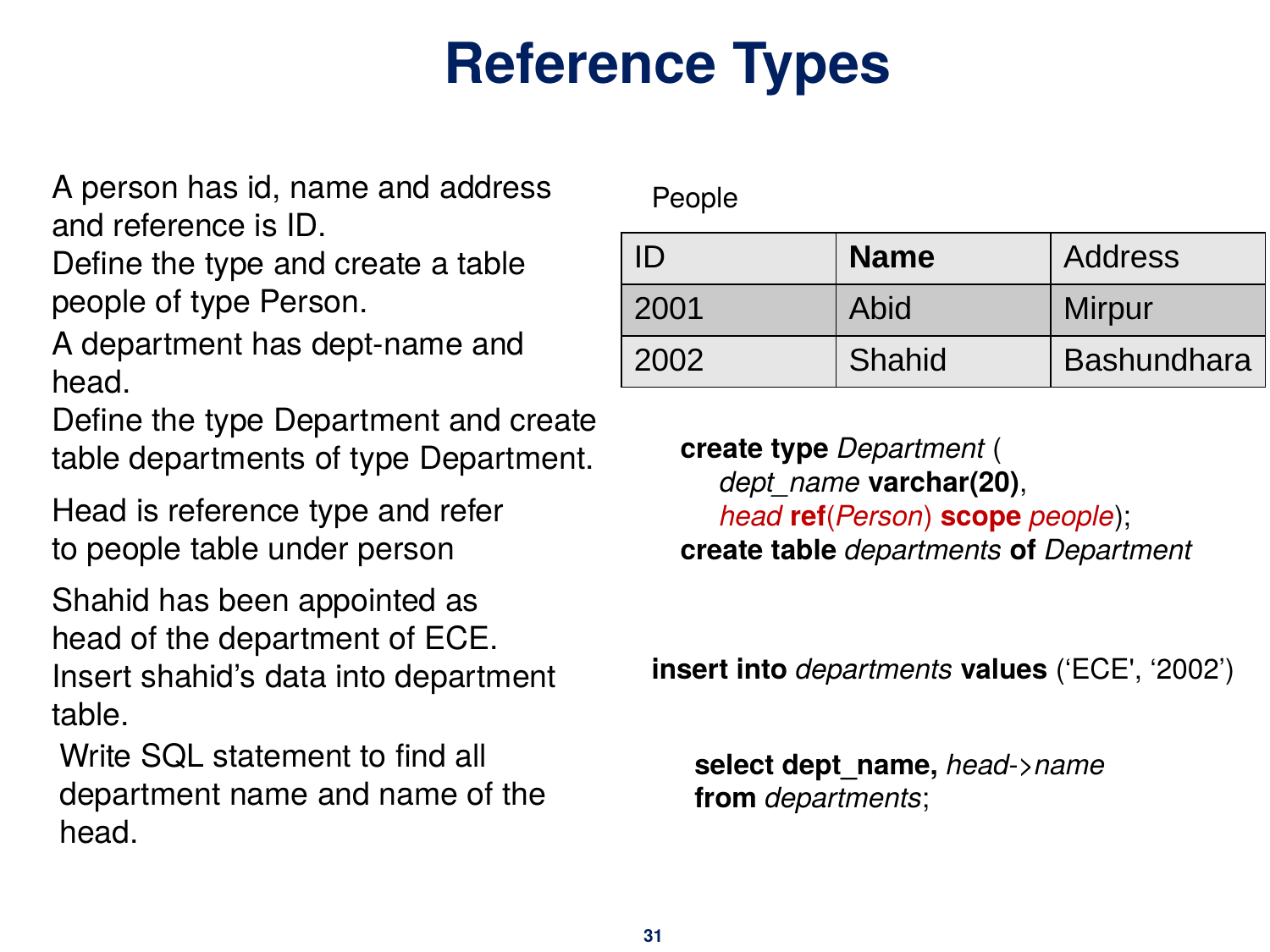

# Reference Types
A person has id, name and address and reference is ID.
Define the type and create a table people of type Person.
A department has dept-name and head.
Define the type Department and create table departments of type Department.
Head is reference type and refer to people table under person
Shahid has been appointed as head of the department of ECE.
Insert shahid’s data into department table.
Write SQL statement to find all department name and name of the head.
People
| ID | Name | Address |
| --- | --- | --- |
| 2001 | Abid | Mirpur |
| 2002 | Shahid | Bashundhara |
create type Department (
     dept_name varchar(20),
     head ref(Person) scope people);
create table departments of Department
insert into departments values (‘ECE', ‘2002’)
select dept_name, head->name
from departments;